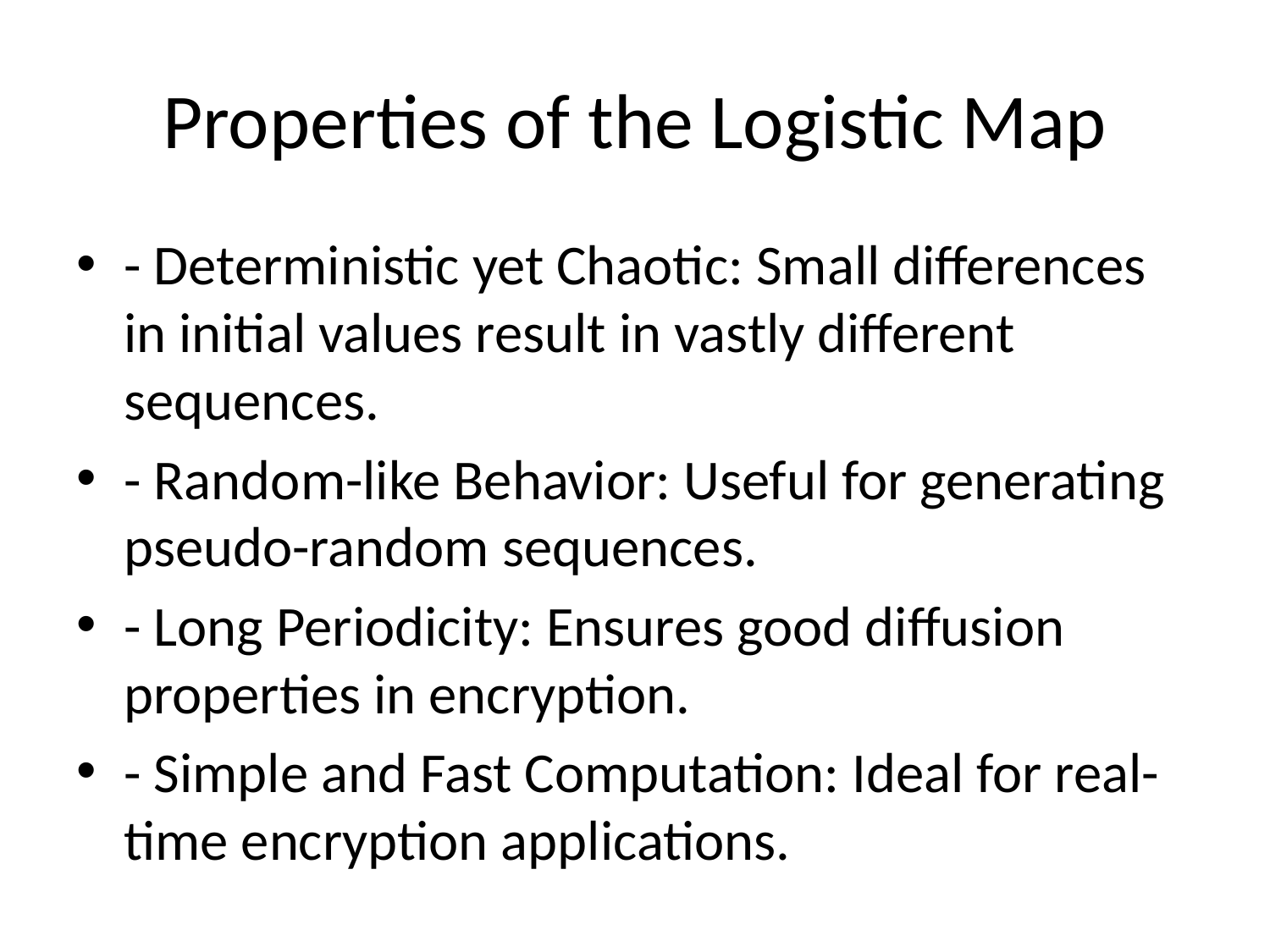

# Properties of the Logistic Map
- Deterministic yet Chaotic: Small differences in initial values result in vastly different sequences.
- Random-like Behavior: Useful for generating pseudo-random sequences.
- Long Periodicity: Ensures good diffusion properties in encryption.
- Simple and Fast Computation: Ideal for real-time encryption applications.